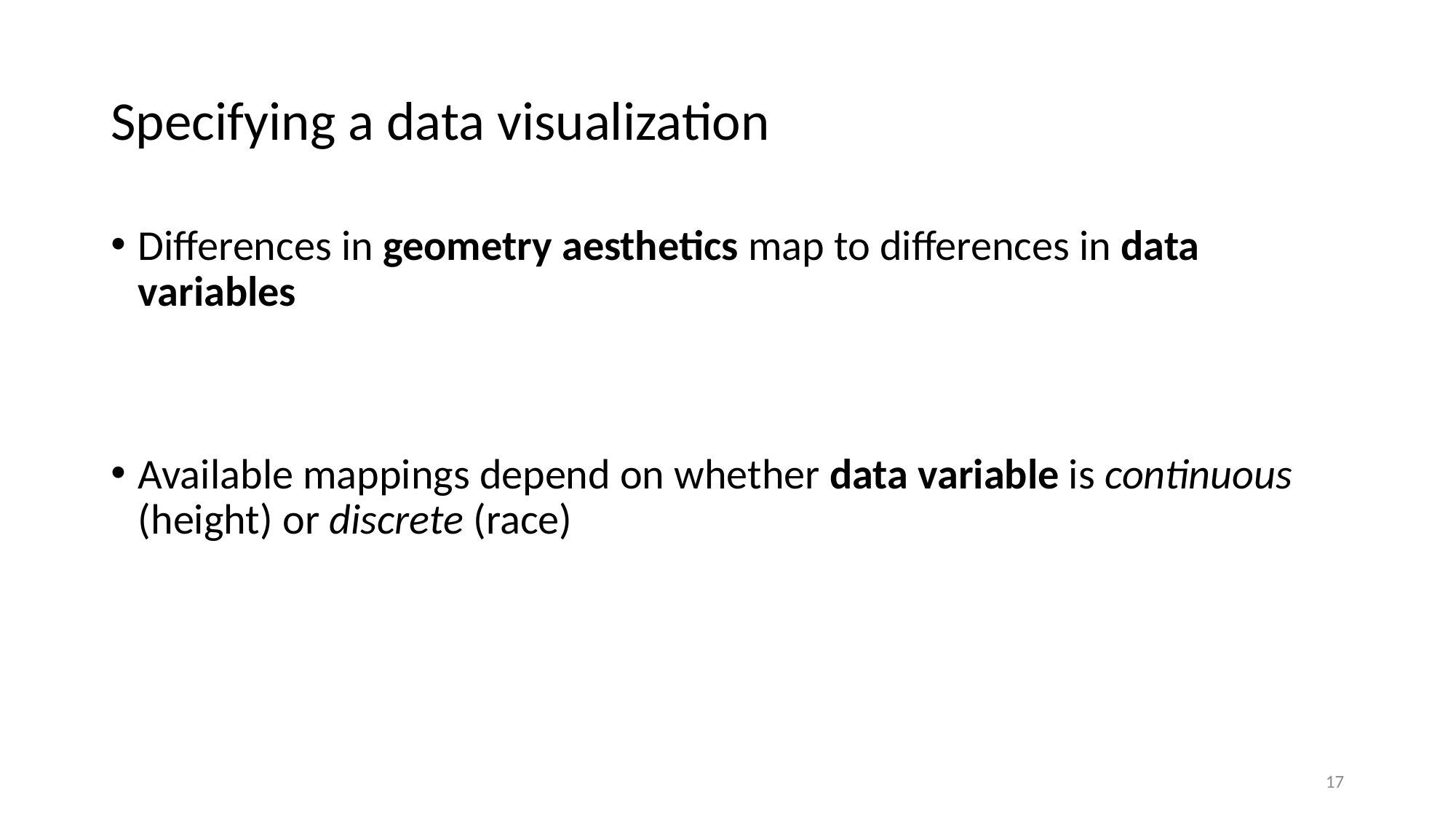

# Specifying a data visualization
Differences in geometry aesthetics map to differences in data variables

Available mappings depend on whether data variable is continuous (height) or discrete (race)
17